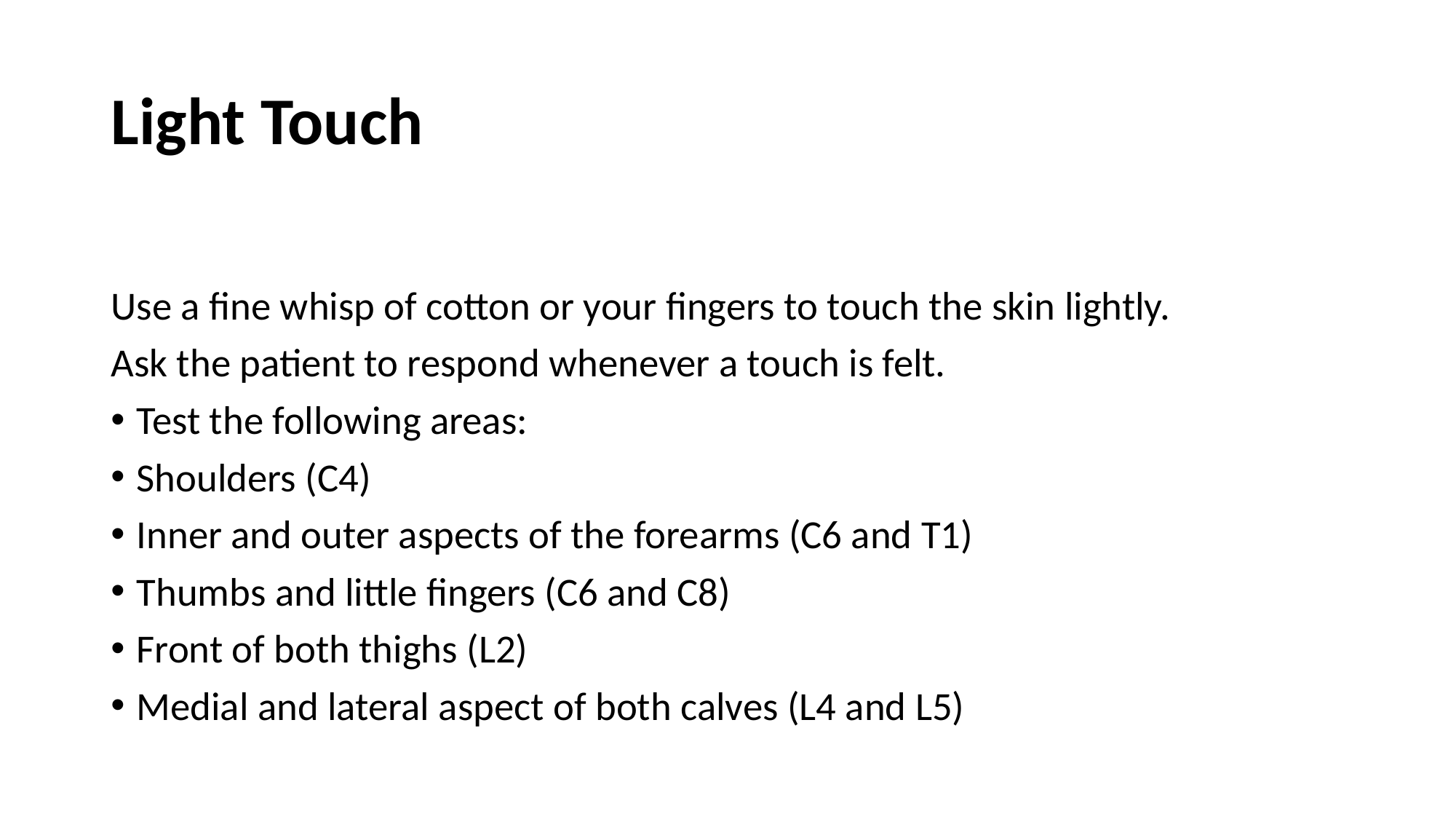

# Light Touch

Use a fine whisp of cotton or your fingers to touch the skin lightly.
Ask the patient to respond whenever a touch is felt.
Test the following areas:
Shoulders (C4)
Inner and outer aspects of the forearms (C6 and T1)
Thumbs and little fingers (C6 and C8)
Front of both thighs (L2)
Medial and lateral aspect of both calves (L4 and L5)